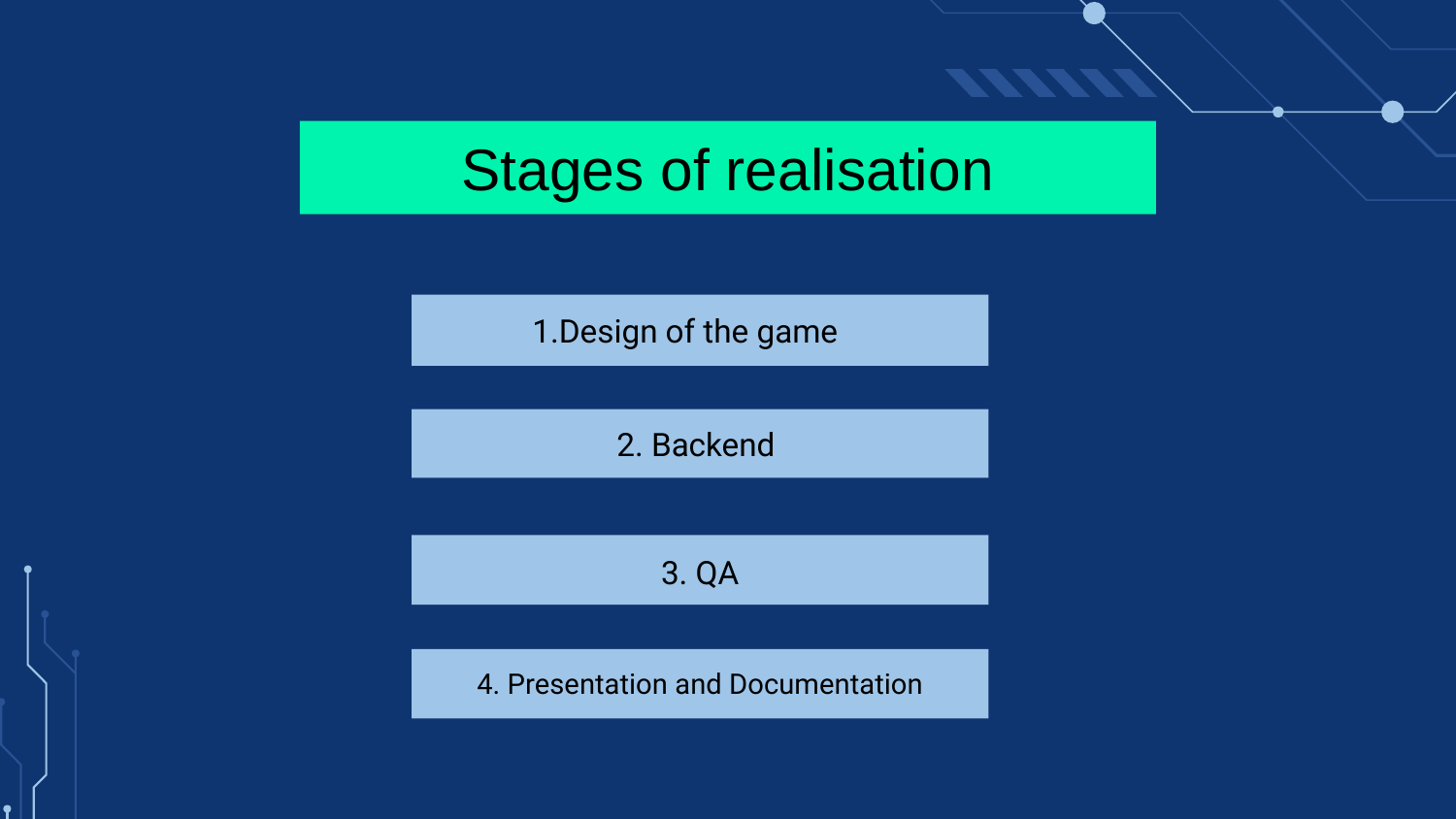

#
Stages of realisation

   1.Design of the game

2. Backend

3. QA

4. Presentation and Documentation